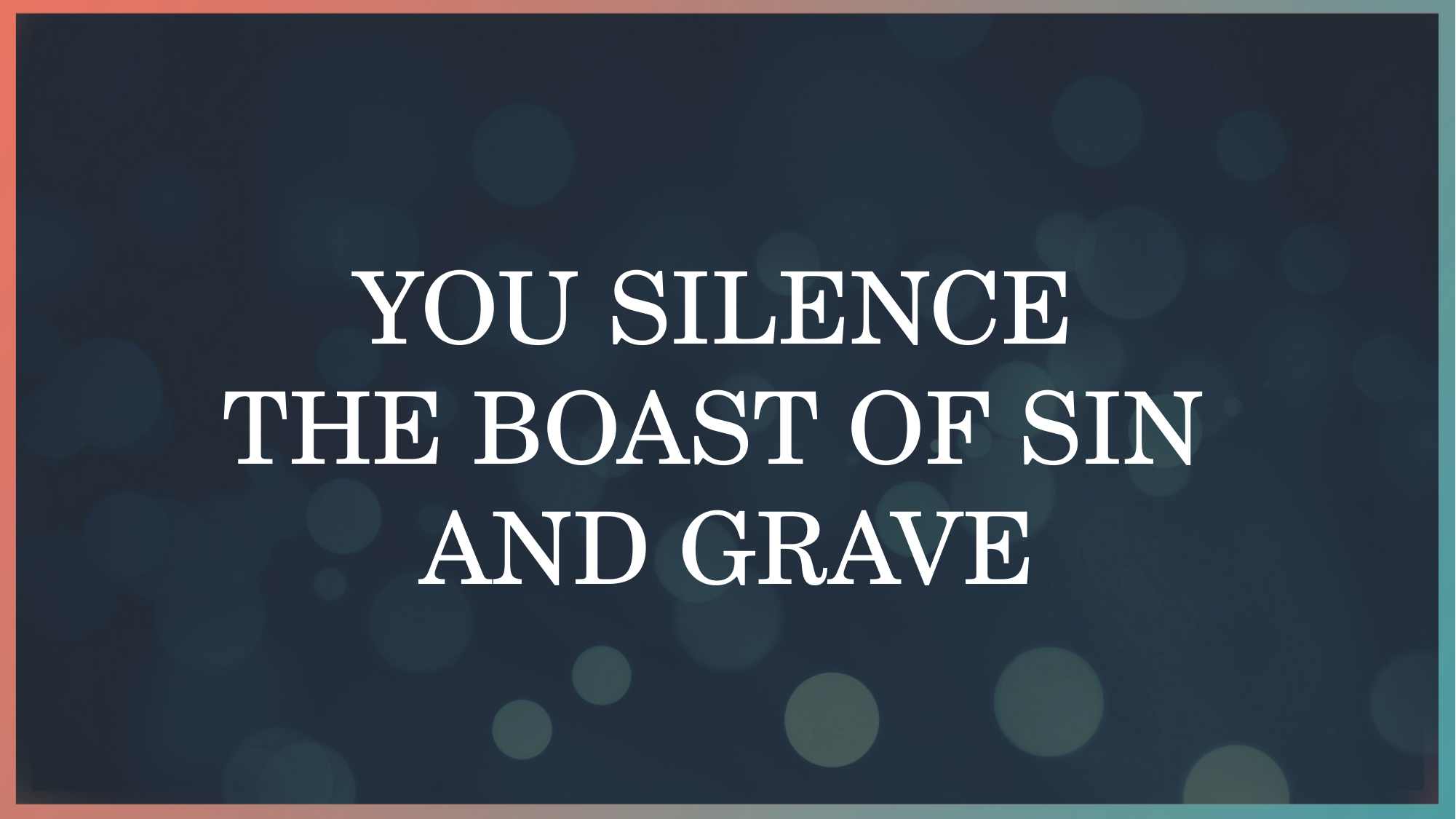

YOU SILENCE
THE BOAST OF SIN
AND GRAVE